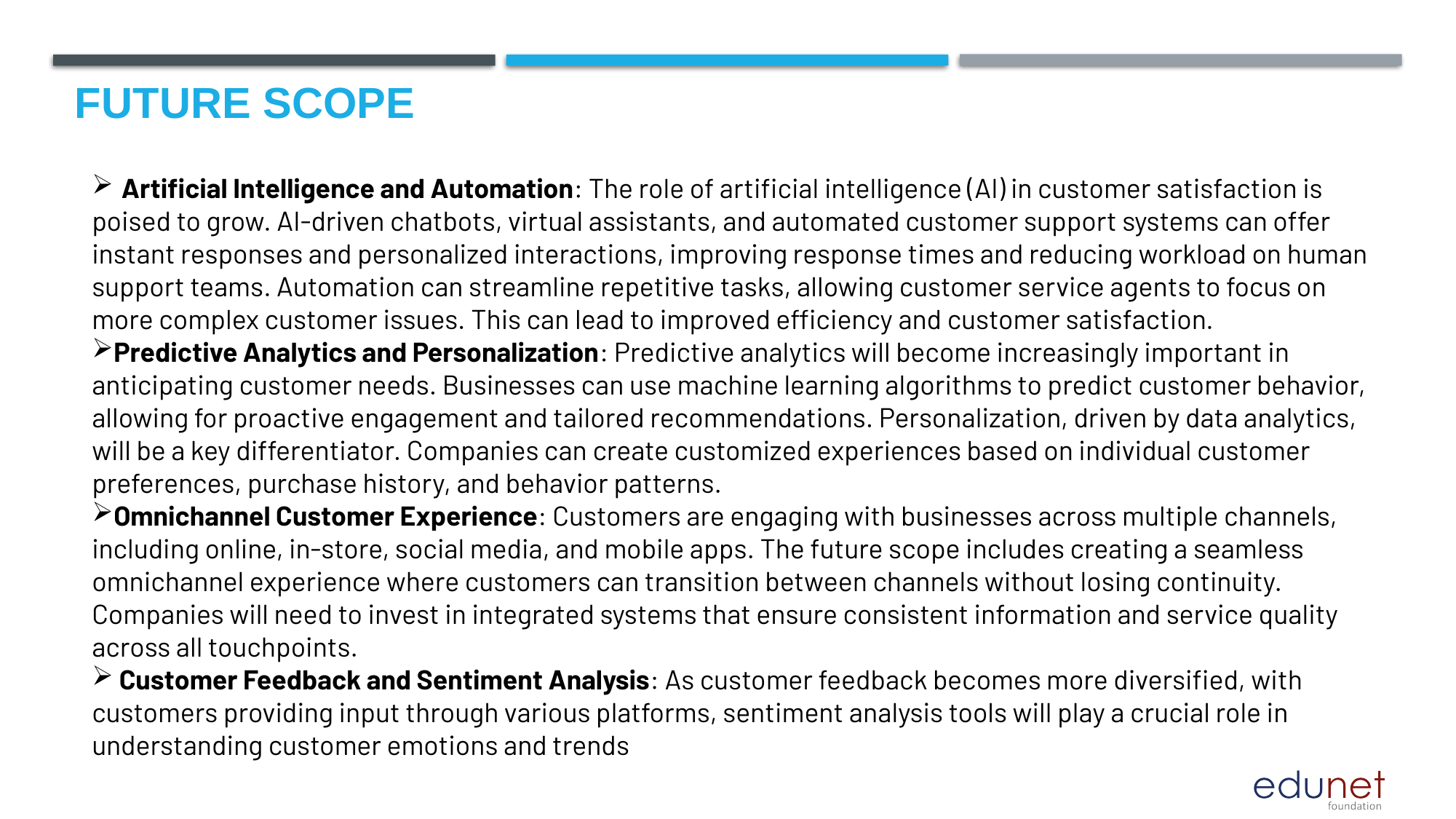

Future scope

 Artificial Intelligence and Automation: The role of artificial intelligence (AI) in customer satisfaction is poised to grow. AI-driven chatbots, virtual assistants, and automated customer support systems can offer instant responses and personalized interactions, improving response times and reducing workload on human support teams. Automation can streamline repetitive tasks, allowing customer service agents to focus on more complex customer issues. This can lead to improved efficiency and customer satisfaction.
Predictive Analytics and Personalization: Predictive analytics will become increasingly important in anticipating customer needs. Businesses can use machine learning algorithms to predict customer behavior, allowing for proactive engagement and tailored recommendations. Personalization, driven by data analytics, will be a key differentiator. Companies can create customized experiences based on individual customer preferences, purchase history, and behavior patterns.
Omnichannel Customer Experience: Customers are engaging with businesses across multiple channels, including online, in-store, social media, and mobile apps. The future scope includes creating a seamless omnichannel experience where customers can transition between channels without losing continuity. Companies will need to invest in integrated systems that ensure consistent information and service quality across all touchpoints.
 Customer Feedback and Sentiment Analysis: As customer feedback becomes more diversified, with customers providing input through various platforms, sentiment analysis tools will play a crucial role in understanding customer emotions and trends